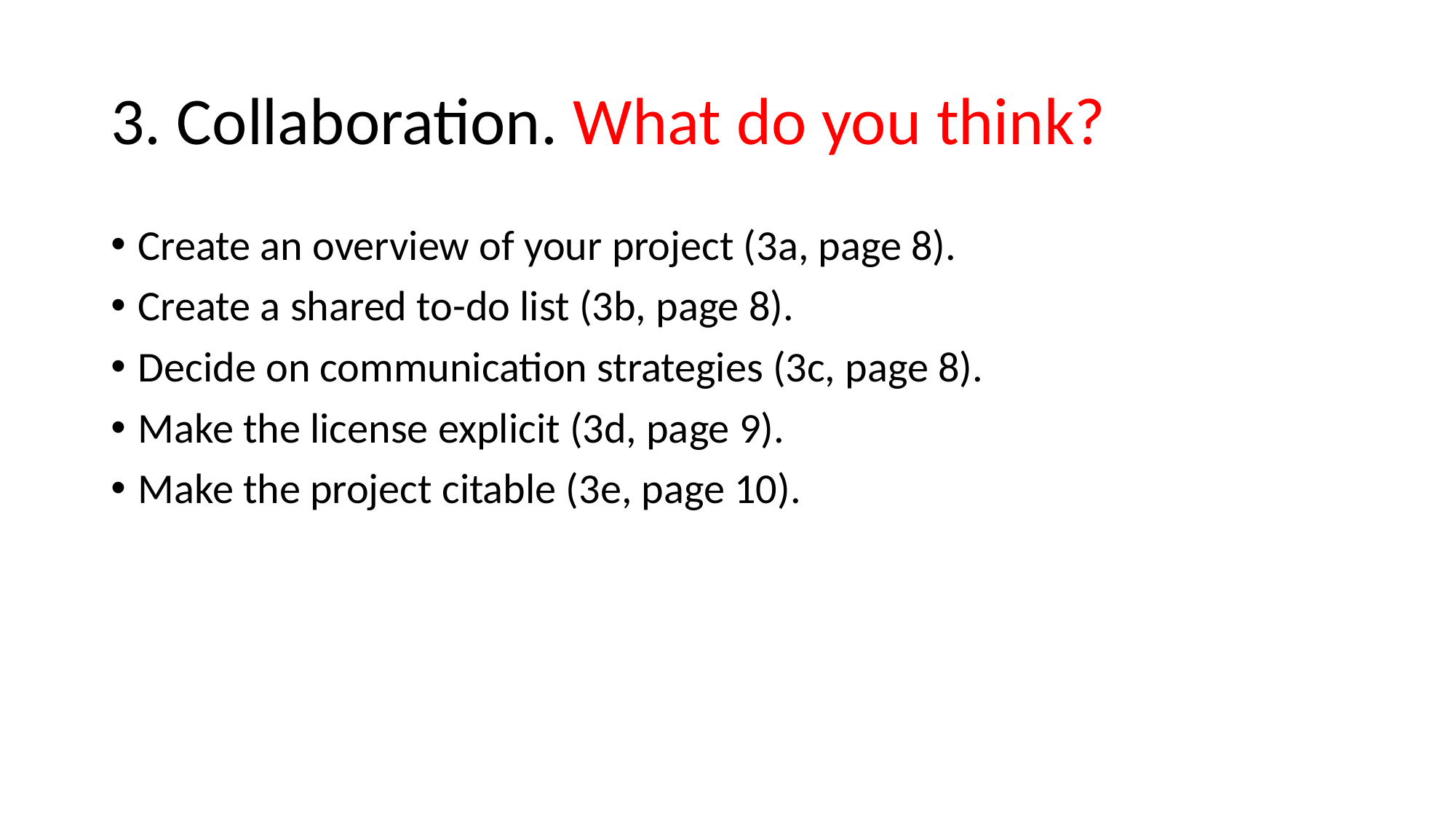

# 3. Collaboration. What do you think?
Create an overview of your project (3a, page 8).
Create a shared to-do list (3b, page 8).
Decide on communication strategies (3c, page 8).
Make the license explicit (3d, page 9).
Make the project citable (3e, page 10).